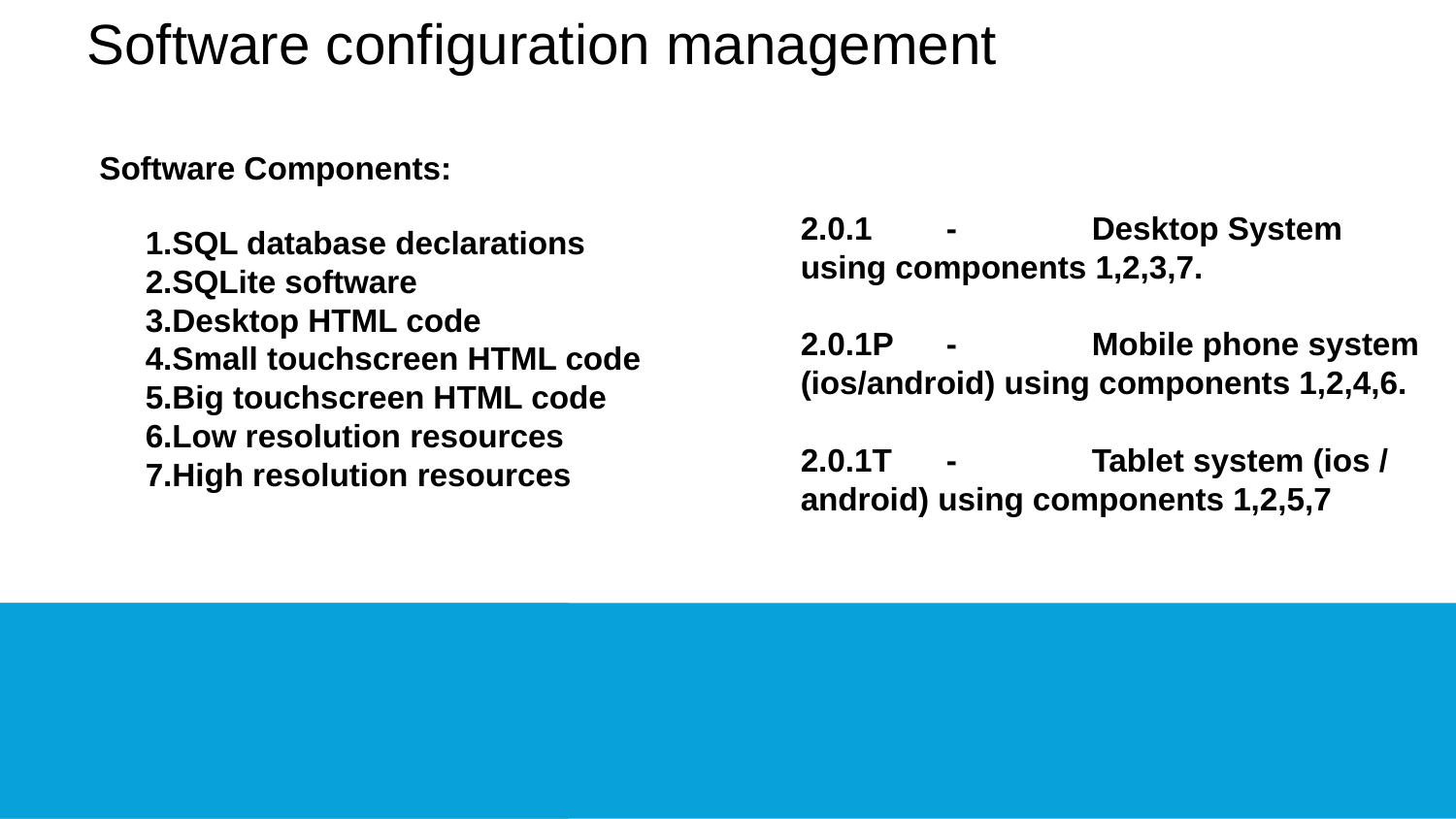

Software configuration management

Software Components:
2.0.1	-	Desktop System using components 1,2,3,7.

2.0.1P	-	Mobile phone system (ios/android) using components 1,2,4,6.

2.0.1T	-	Tablet system (ios / android) using components 1,2,5,7

1.SQL database declarations
2.SQLite software
3.Desktop HTML code
4.Small touchscreen HTML code
5.Big touchscreen HTML code
6.Low resolution resources
7.High resolution resources